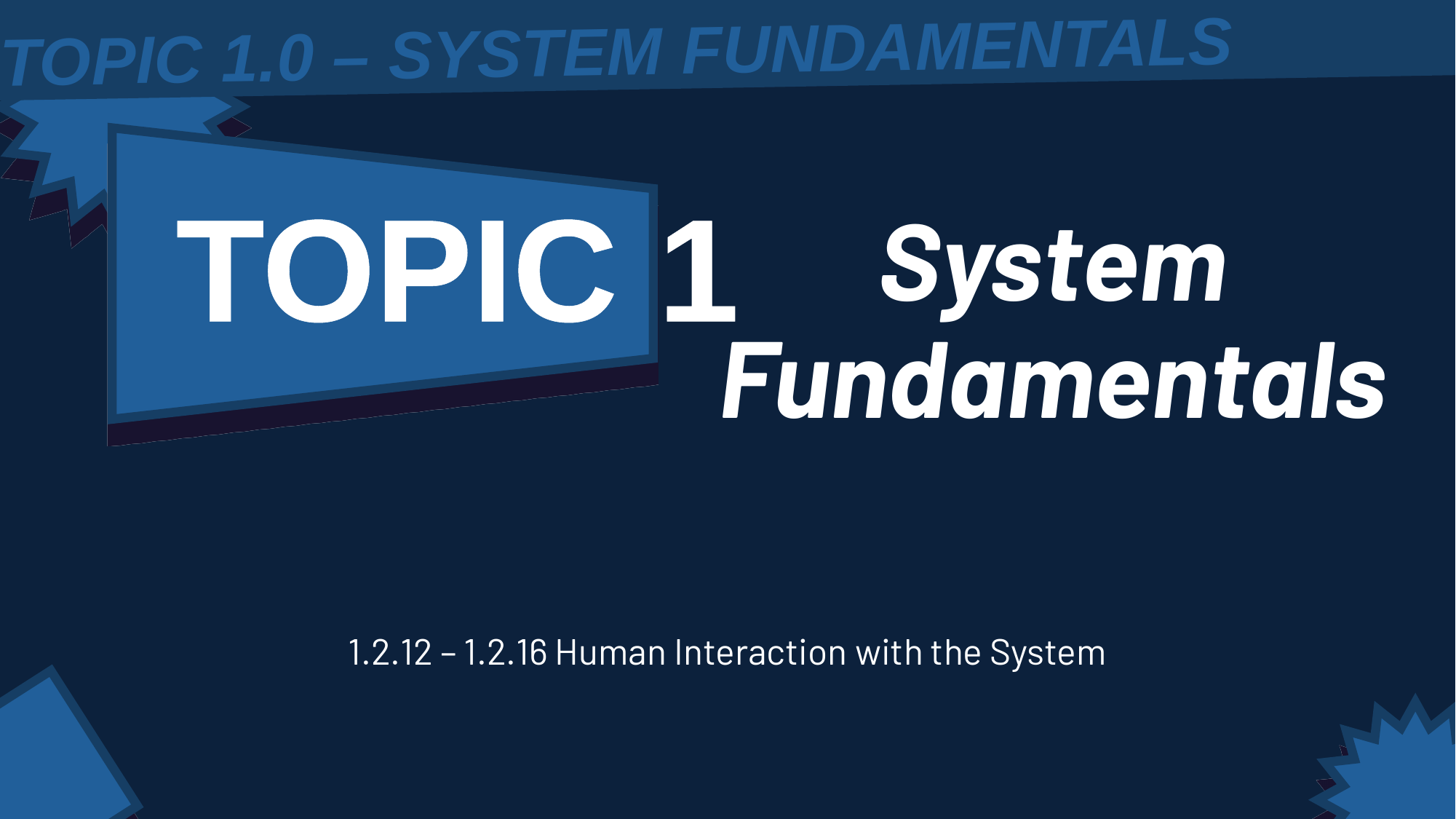

TOPIC 1.0 – SYSTEM FUNDAMENTALS

TOPIC 1
# System Fundamentals
1.2.12 – 1.2.16 Human Interaction with the System